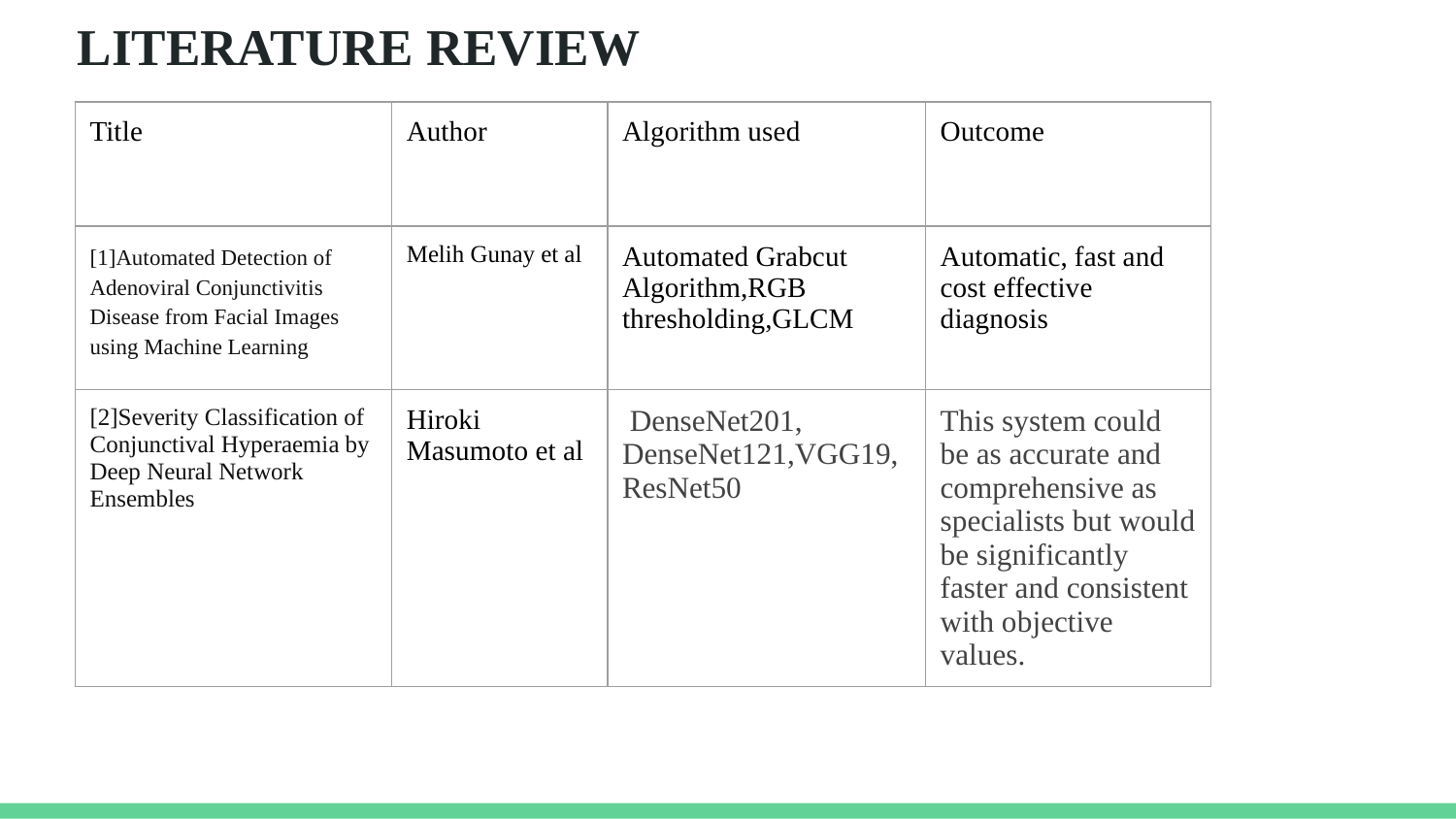

# LITERATURE REVIEW
| Title | Author | Algorithm used | Outcome |
| --- | --- | --- | --- |
| [1]Automated Detection of Adenoviral Conjunctivitis Disease from Facial Images using Machine Learning | Melih Gunay et al | Automated Grabcut Algorithm,RGB thresholding,GLCM | Automatic, fast and cost effective diagnosis |
| [2]Severity Classification of Conjunctival Hyperaemia by Deep Neural Network Ensembles | Hiroki Masumoto et al | DenseNet201, DenseNet121,VGG19, ResNet50 | This system could be as accurate and comprehensive as specialists but would be significantly faster and consistent with objective values. |